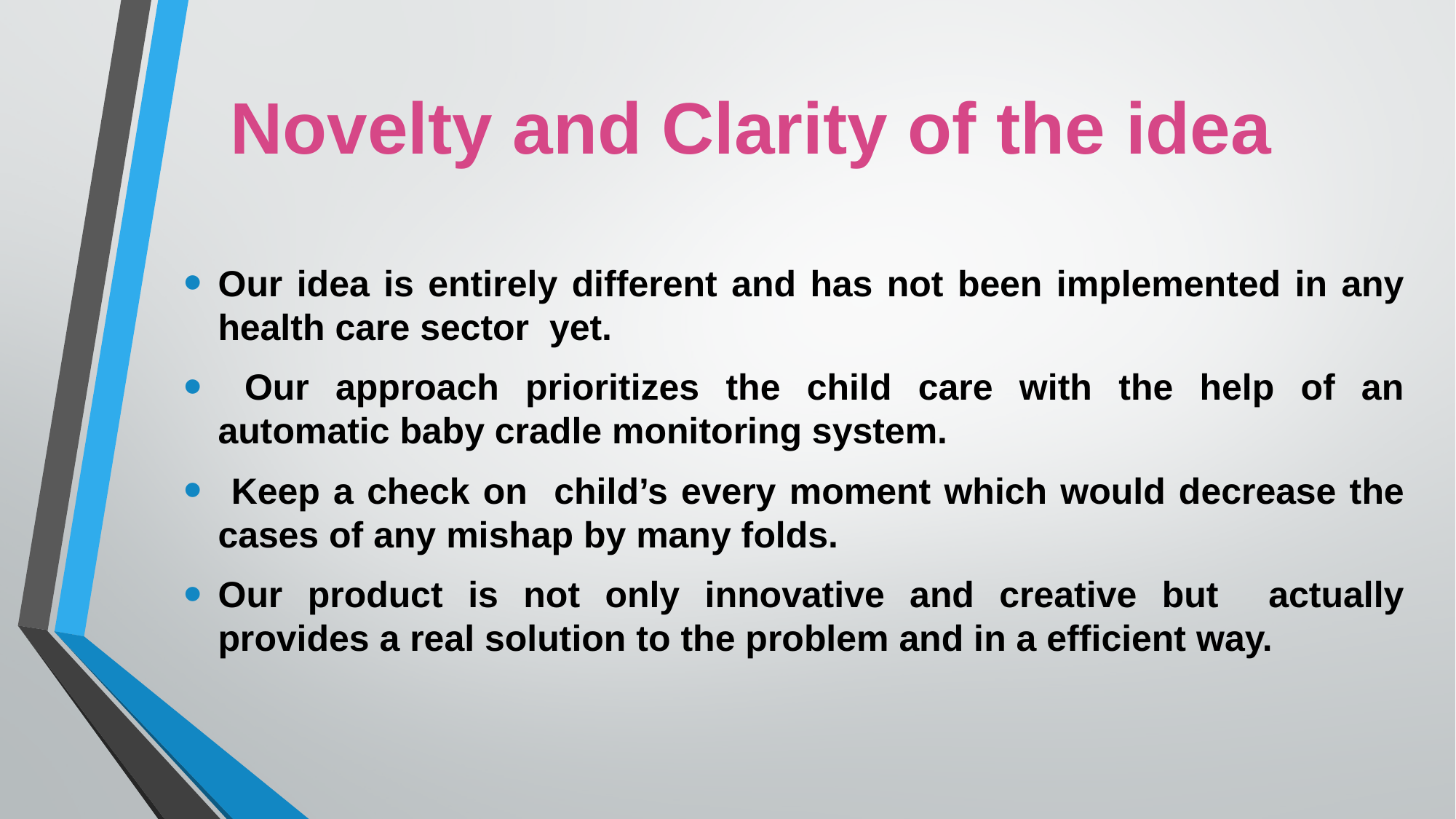

# Novelty and Clarity of the idea

Our idea is entirely different and has not been implemented in any health care sector  yet.
 Our approach prioritizes the child care with the help of an automatic baby cradle monitoring system.
 Keep a check on  child’s every moment which would decrease the cases of any mishap by many folds.
Our product is not only innovative and creative but  actually provides a real solution to the problem and in a efficient way.